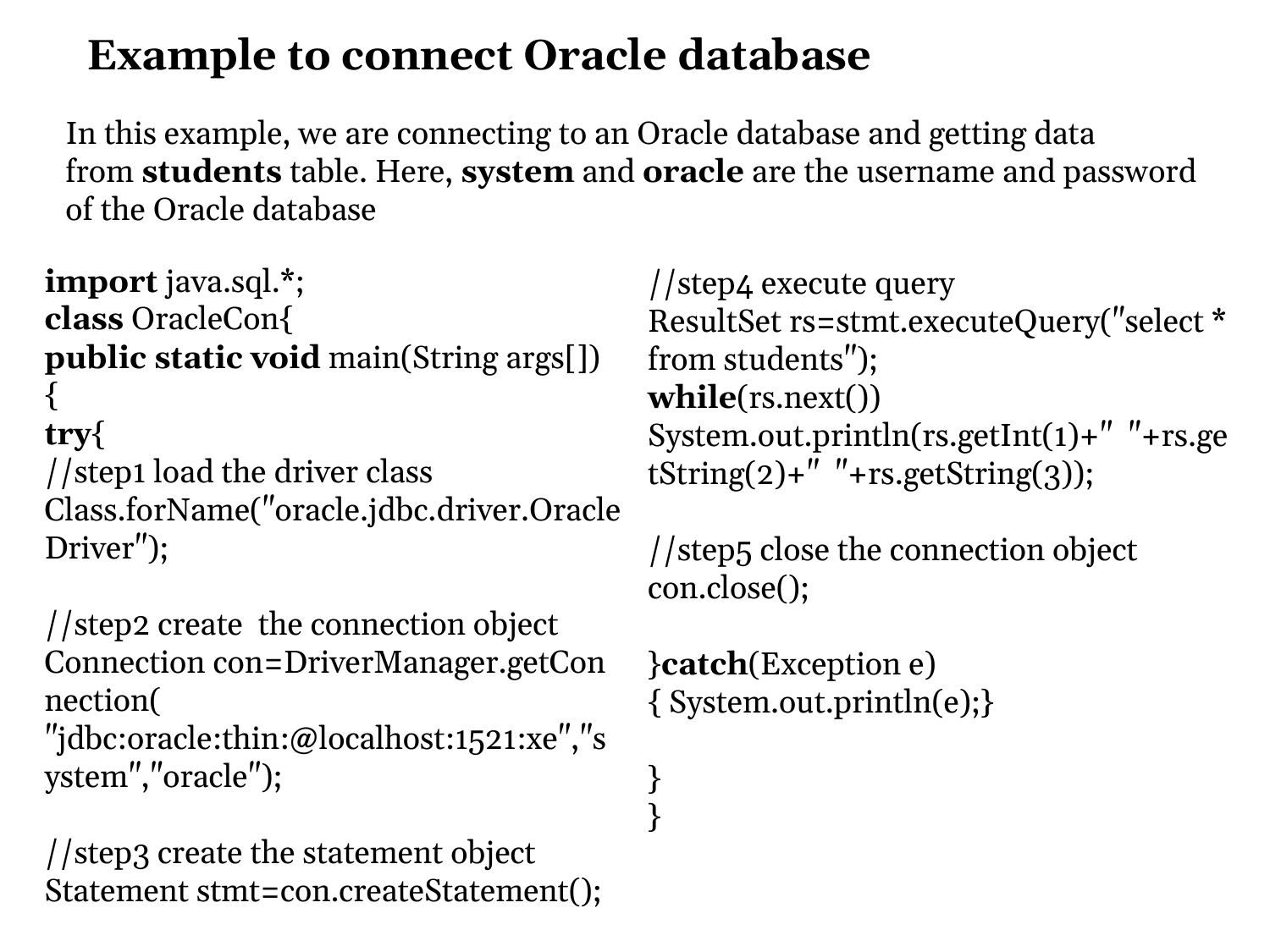

Example to connect Oracle database
In this example, we are connecting to an Oracle database and getting data from students table. Here, system and oracle are the username and password of the Oracle database

//step4 execute query
ResultSet rs=stmt.executeQuery("select * from students");
while(rs.next())
System.out.println(rs.getInt(1)+"  "+rs.getString(2)+"  "+rs.getString(3));

//step5 close the connection object
con.close();

}catch(Exception e){ System.out.println(e);}

}
}
import java.sql.*;
class OracleCon{
public static void main(String args[]){
try{
//step1 load the driver class
Class.forName("oracle.jdbc.driver.OracleDriver");

//step2 create  the connection object
Connection con=DriverManager.getConnection(
"jdbc:oracle:thin:@localhost:1521:xe","system","oracle");

//step3 create the statement object
Statement stmt=con.createStatement();